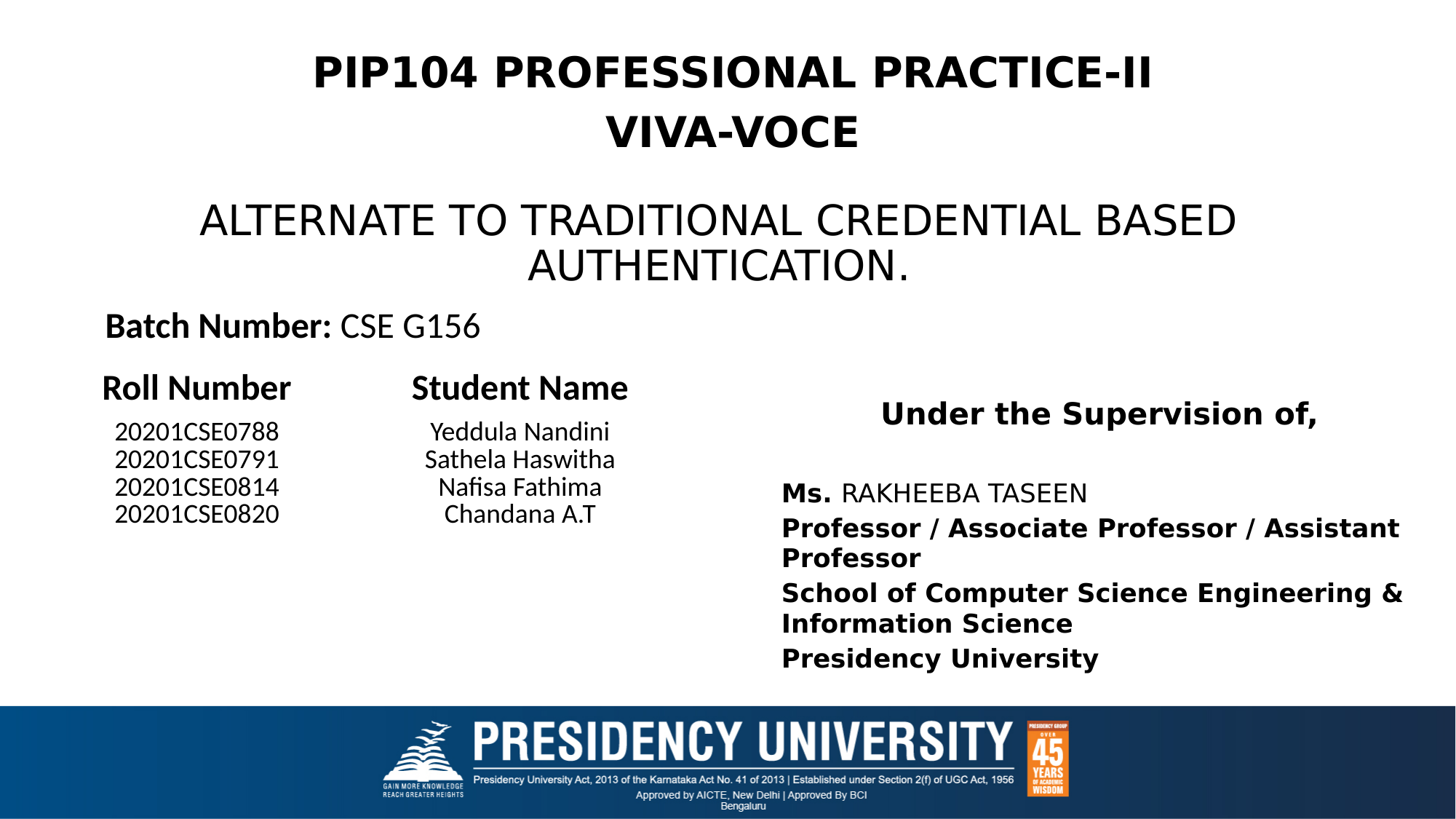

PIP104 PROFESSIONAL PRACTICE-II
VIVA-VOCE
# ALTERNATE TO TRADITIONAL CREDENTIAL BASED AUTHENTICATION.
Batch Number: CSE G156

| Roll Number | Student Name |
| --- | --- |
| 20201CSE0788 20201CSE0791 20201CSE0814 20201CSE0820 | Yeddula Nandini Sathela Haswitha Nafisa Fathima Chandana A.T |
|  |  |
|  |  |
|  |  |
|  |  |
Under the Supervision of,

Ms. RAKHEEBA TASEEN
Professor / Associate Professor / Assistant Professor
School of Computer Science Engineering & Information Science
Presidency University